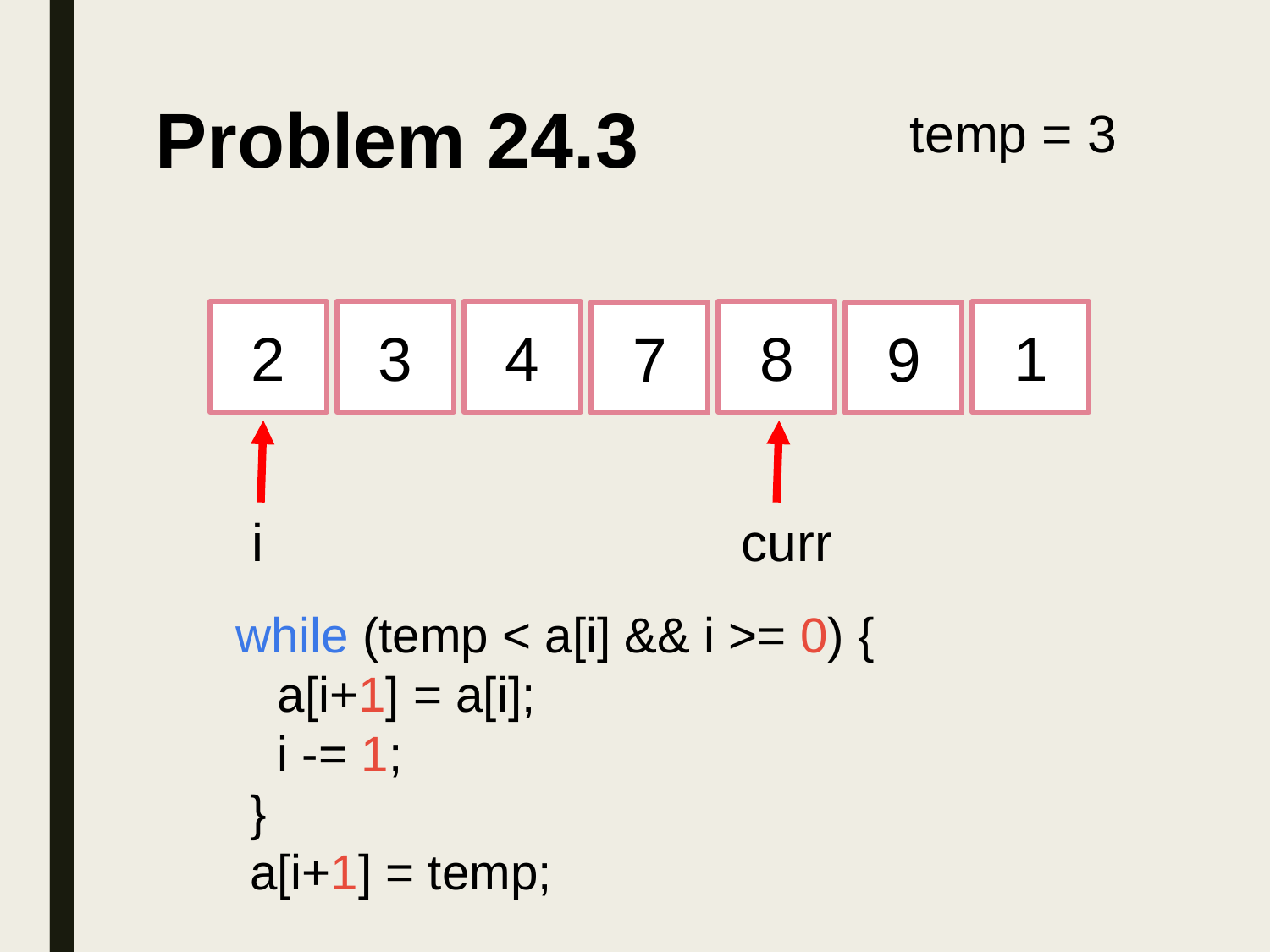

temp = 3
# Problem 24.3
1
8
3
4
2
7
9
i
curr
 while (temp < a[i] && i >= 0) {
    a[i+1] = a[i];
    i -= 1;
  }
  a[i+1] = temp;